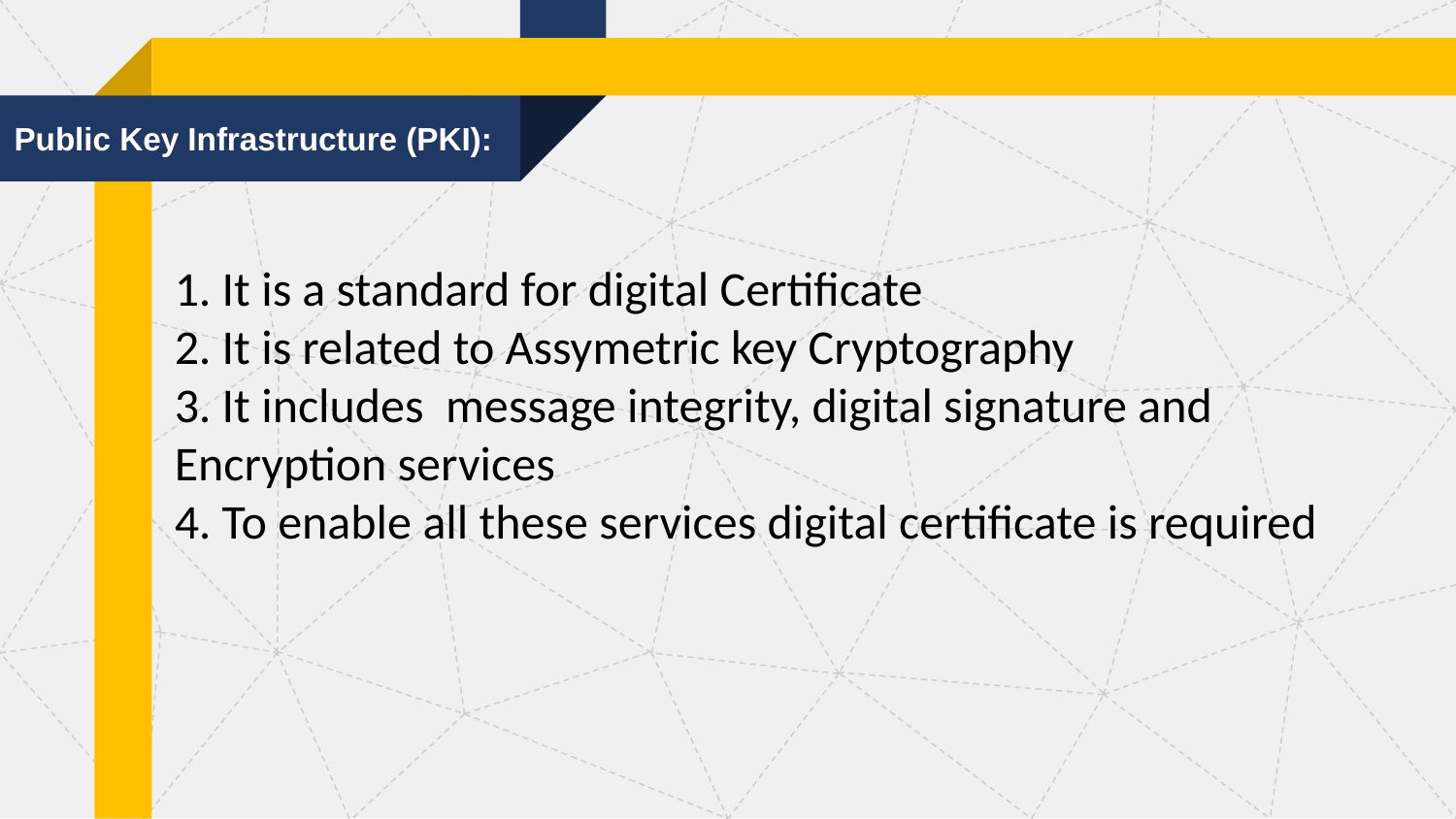

Public Key Infrastructure (PKI):
1. It is a standard for digital Certificate
2. It is related to Assymetric key Cryptography
3. It includes  message integrity, digital signature and Encryption services
4. To enable all these services digital certificate is required